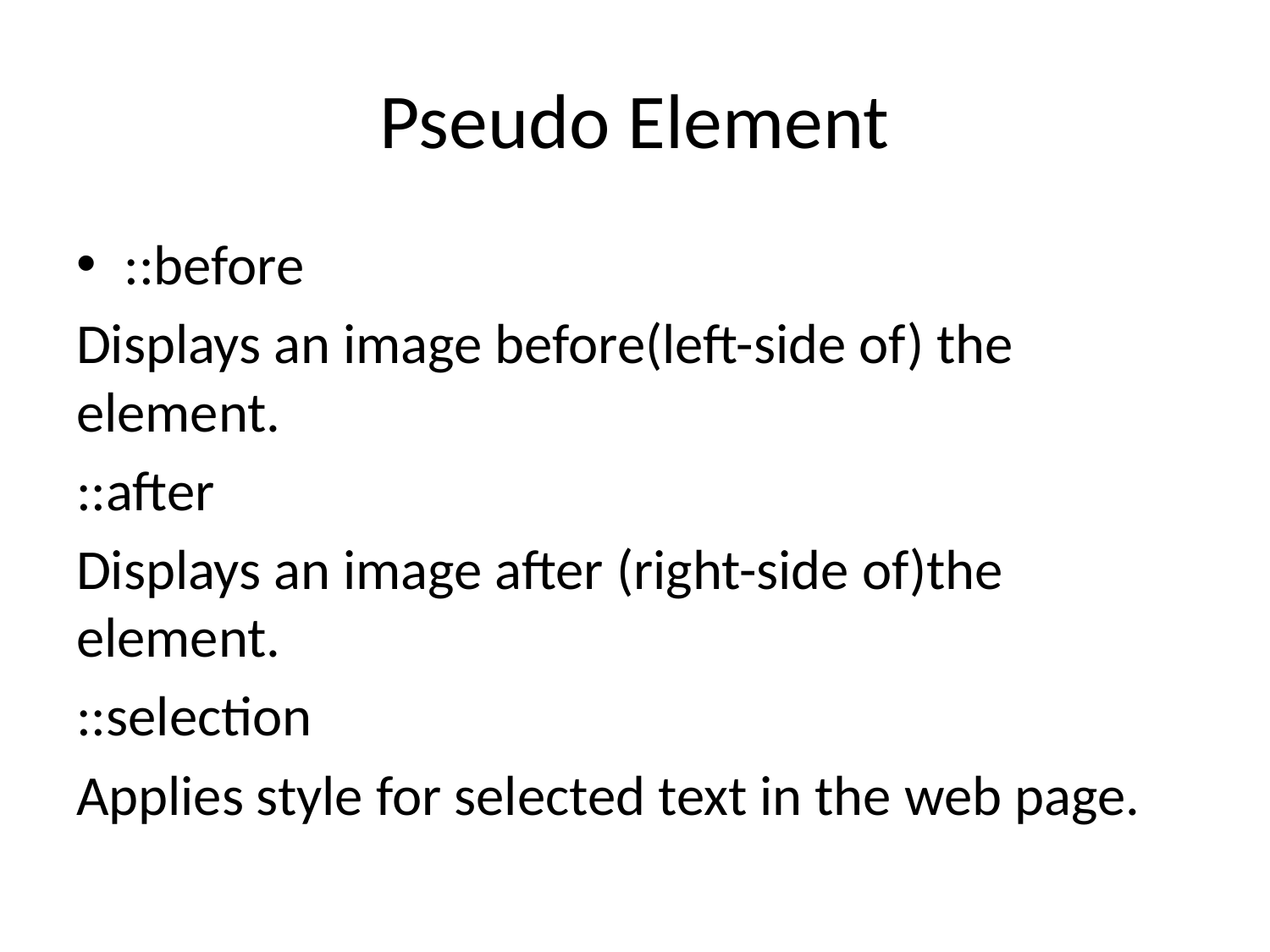

# Pseudo Element
::before
Displays an image before(left-side of) the element.
::after
Displays an image after (right-side of)the element.
::selection
Applies style for selected text in the web page.